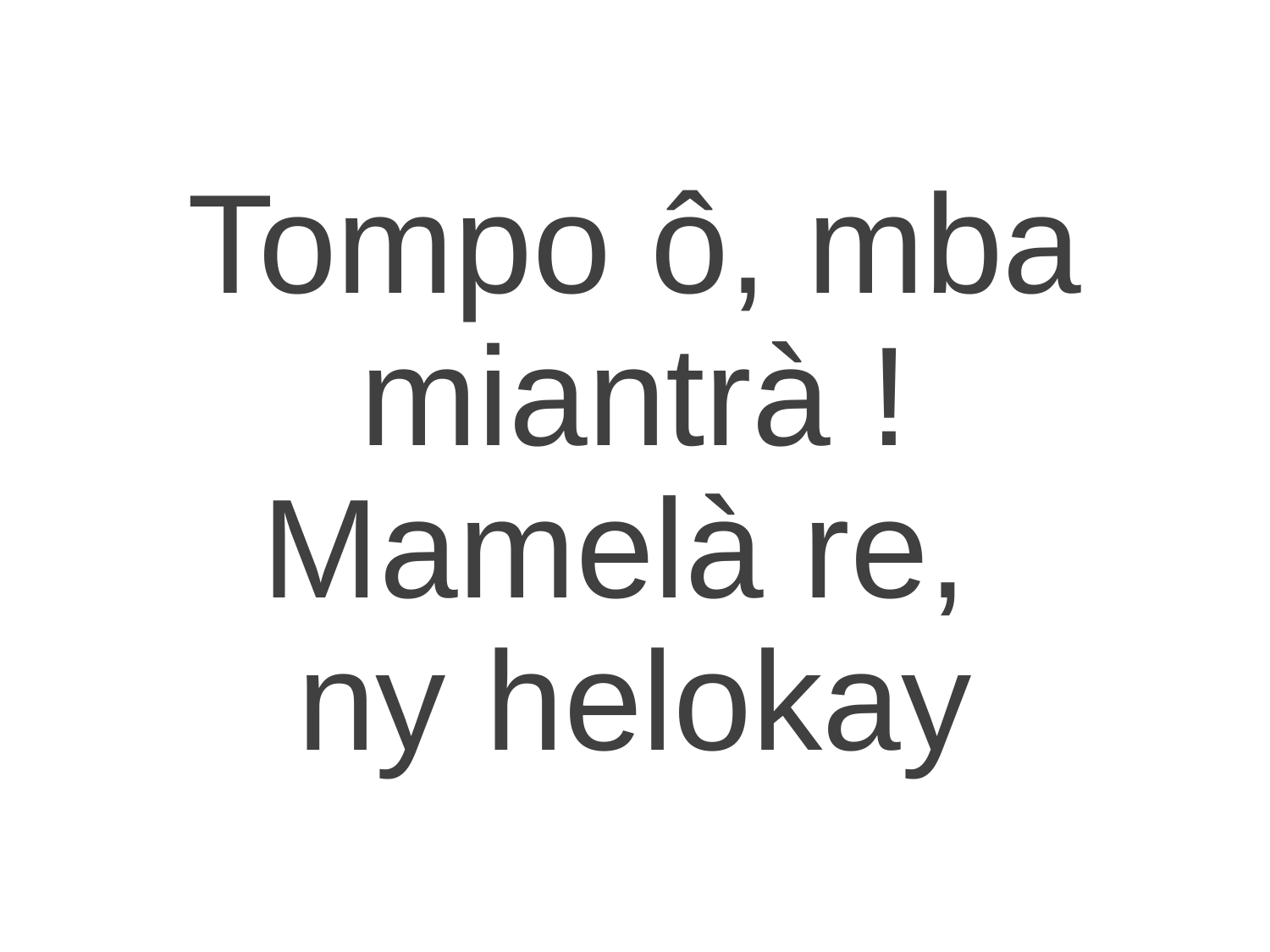

Tompo ô, mba miantrà !
Mamelà re,
ny helokay